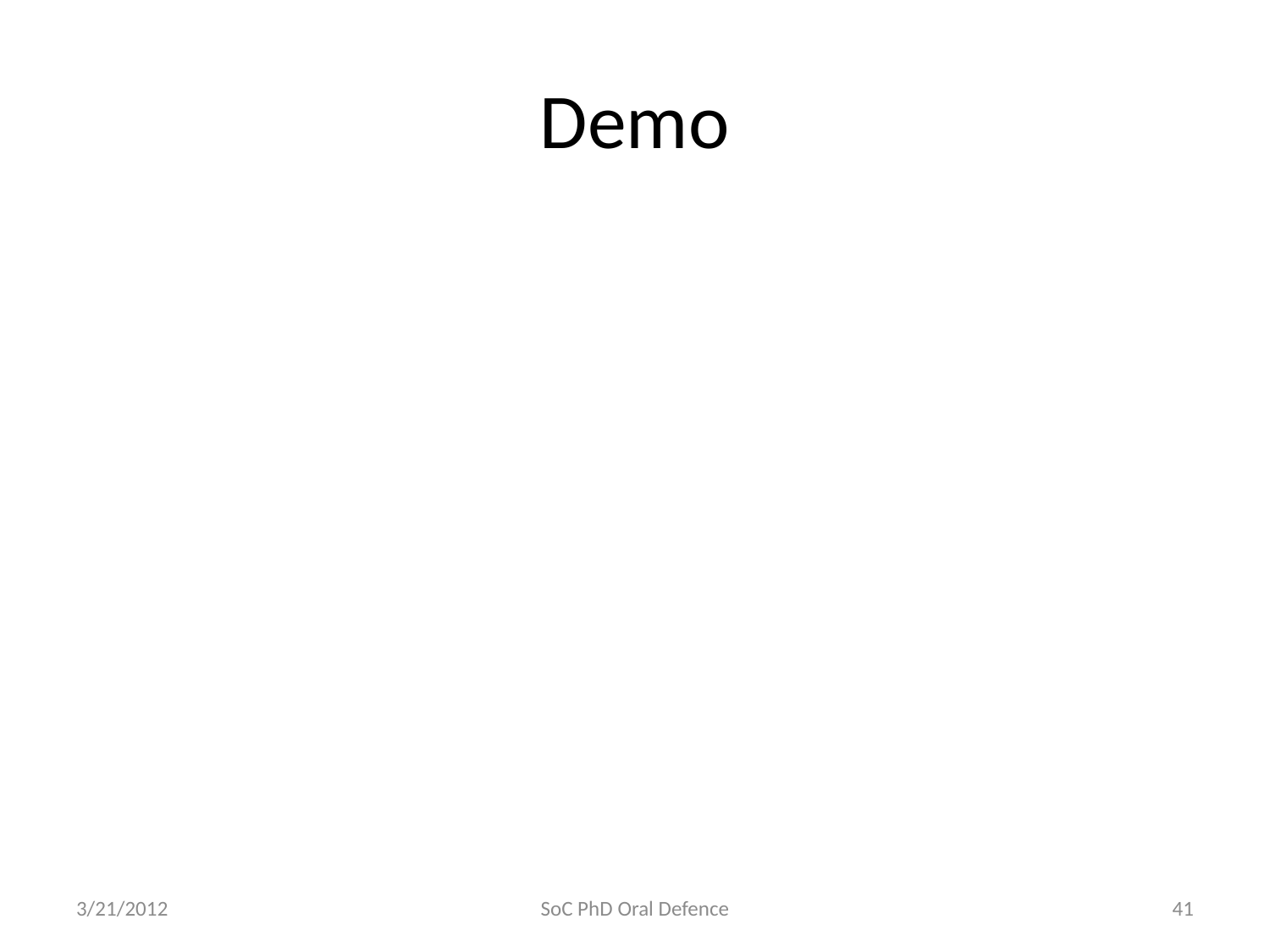

# Demo

3/21/2012
SoC PhD Oral Defence
41